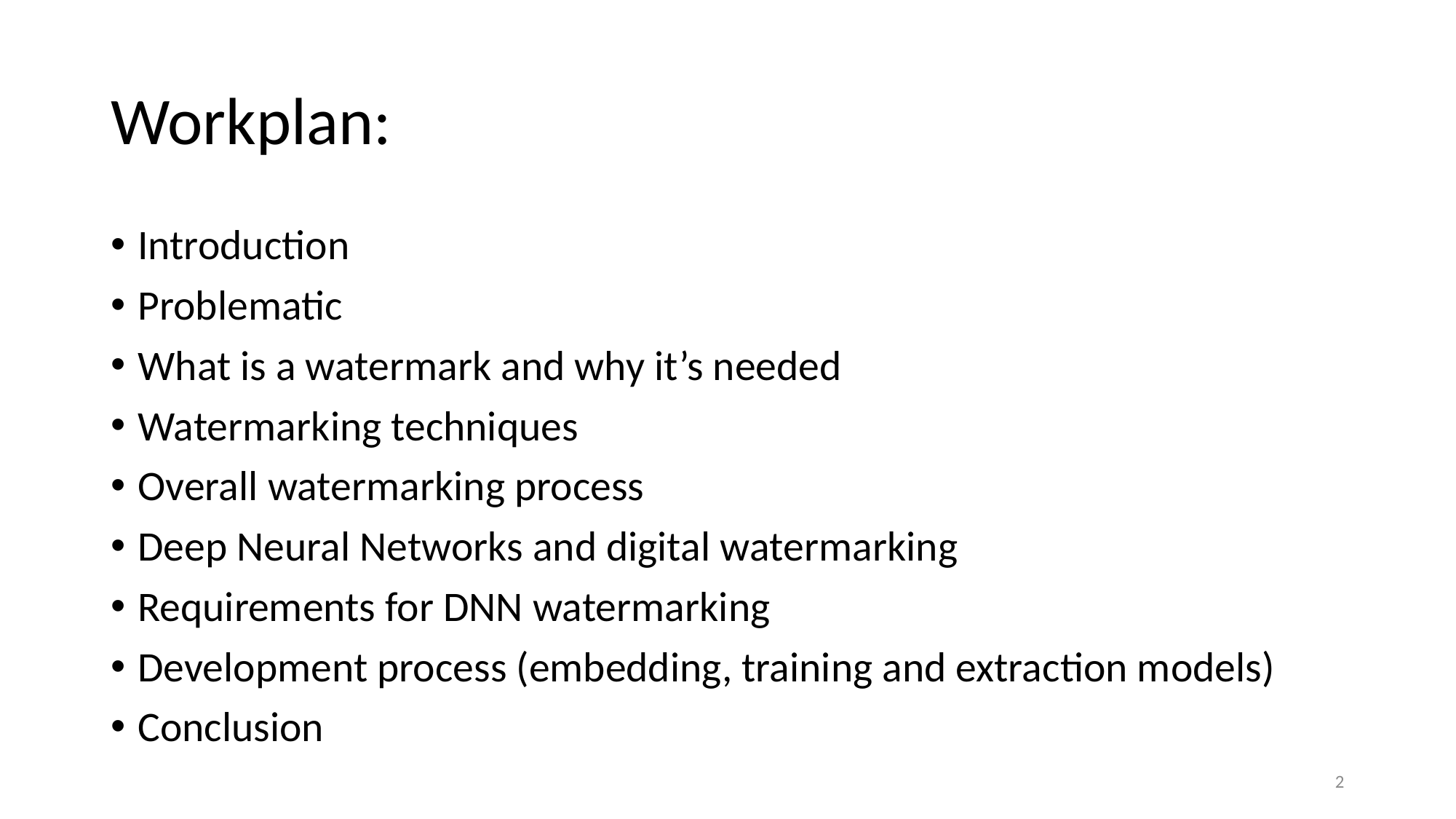

# Workplan:
Introduction
Problematic
What is a watermark and why it’s needed
Watermarking techniques
Overall watermarking process
Deep Neural Networks and digital watermarking
Requirements for DNN watermarking
Development process (embedding, training and extraction models)
Conclusion

2